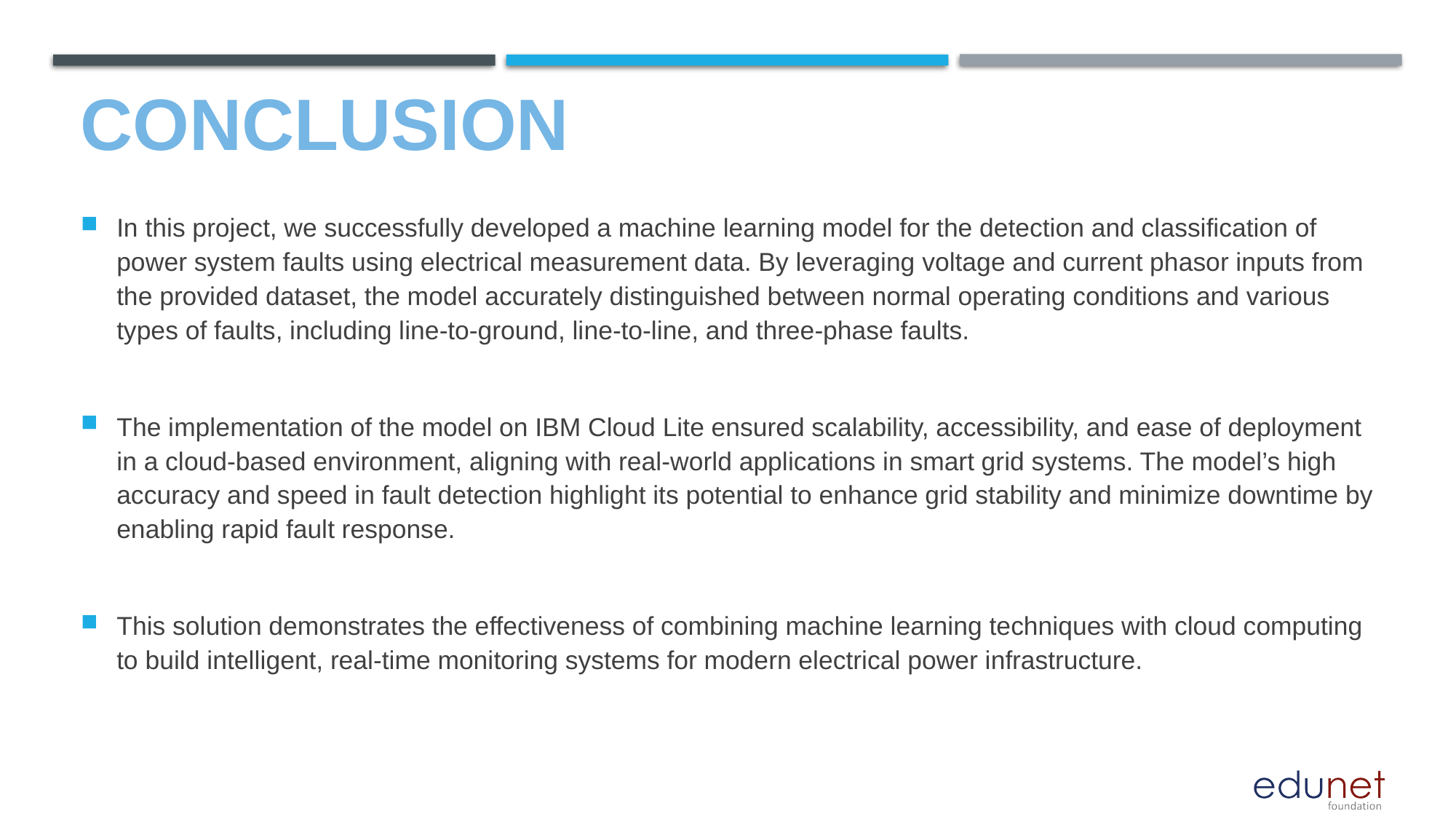

# CONCLUSION
In this project, we successfully developed a machine learning model for the detection and classification of power system faults using electrical measurement data. By leveraging voltage and current phasor inputs from the provided dataset, the model accurately distinguished between normal operating conditions and various types of faults, including line-to-ground, line-to-line, and three-phase faults.

The implementation of the model on IBM Cloud Lite ensured scalability, accessibility, and ease of deployment in a cloud-based environment, aligning with real-world applications in smart grid systems. The model’s high accuracy and speed in fault detection highlight its potential to enhance grid stability and minimize downtime by enabling rapid fault response.

This solution demonstrates the effectiveness of combining machine learning techniques with cloud computing to build intelligent, real-time monitoring systems for modern electrical power infrastructure.